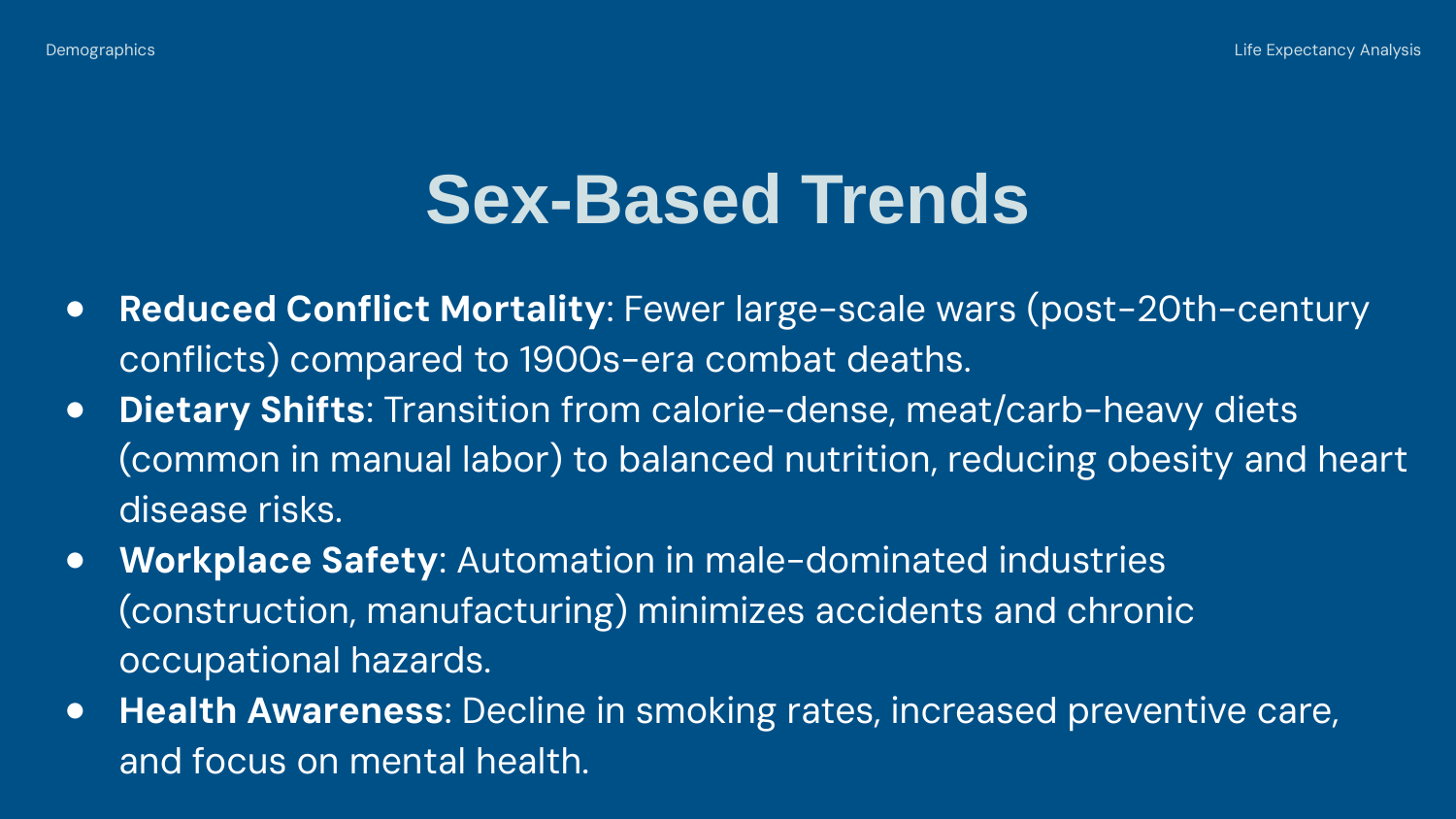

Demographics
Life Expectancy Analysis
# Sex-Based Trends
Reduced Conflict Mortality: Fewer large-scale wars (post-20th-century conflicts) compared to 1900s-era combat deaths.
Dietary Shifts: Transition from calorie-dense, meat/carb-heavy diets (common in manual labor) to balanced nutrition, reducing obesity and heart disease risks.
Workplace Safety: Automation in male-dominated industries (construction, manufacturing) minimizes accidents and chronic occupational hazards.
Health Awareness: Decline in smoking rates, increased preventive care, and focus on mental health.